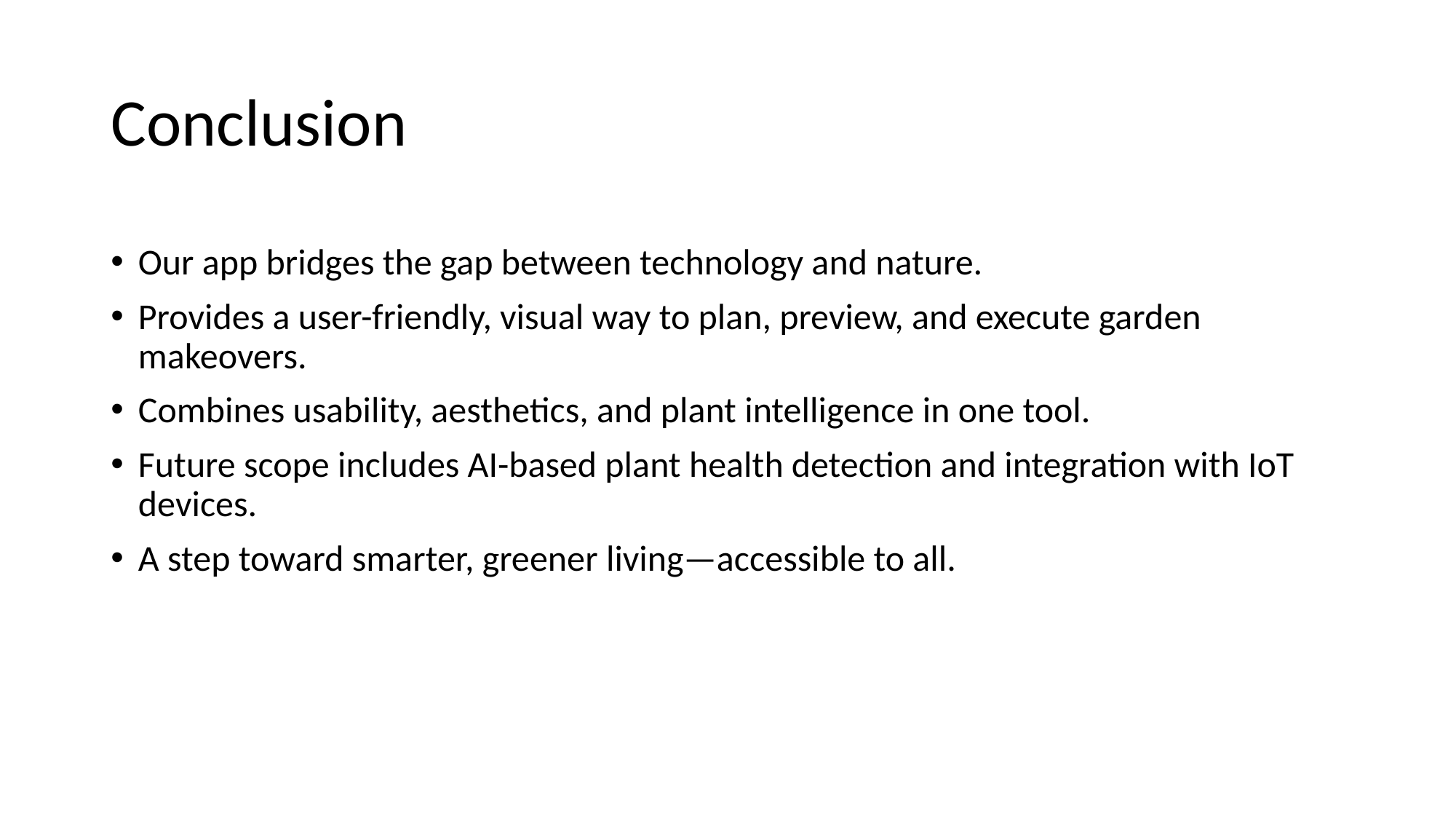

# Conclusion
Our app bridges the gap between technology and nature.
Provides a user-friendly, visual way to plan, preview, and execute garden makeovers.
Combines usability, aesthetics, and plant intelligence in one tool.
Future scope includes AI-based plant health detection and integration with IoT devices.
A step toward smarter, greener living—accessible to all.